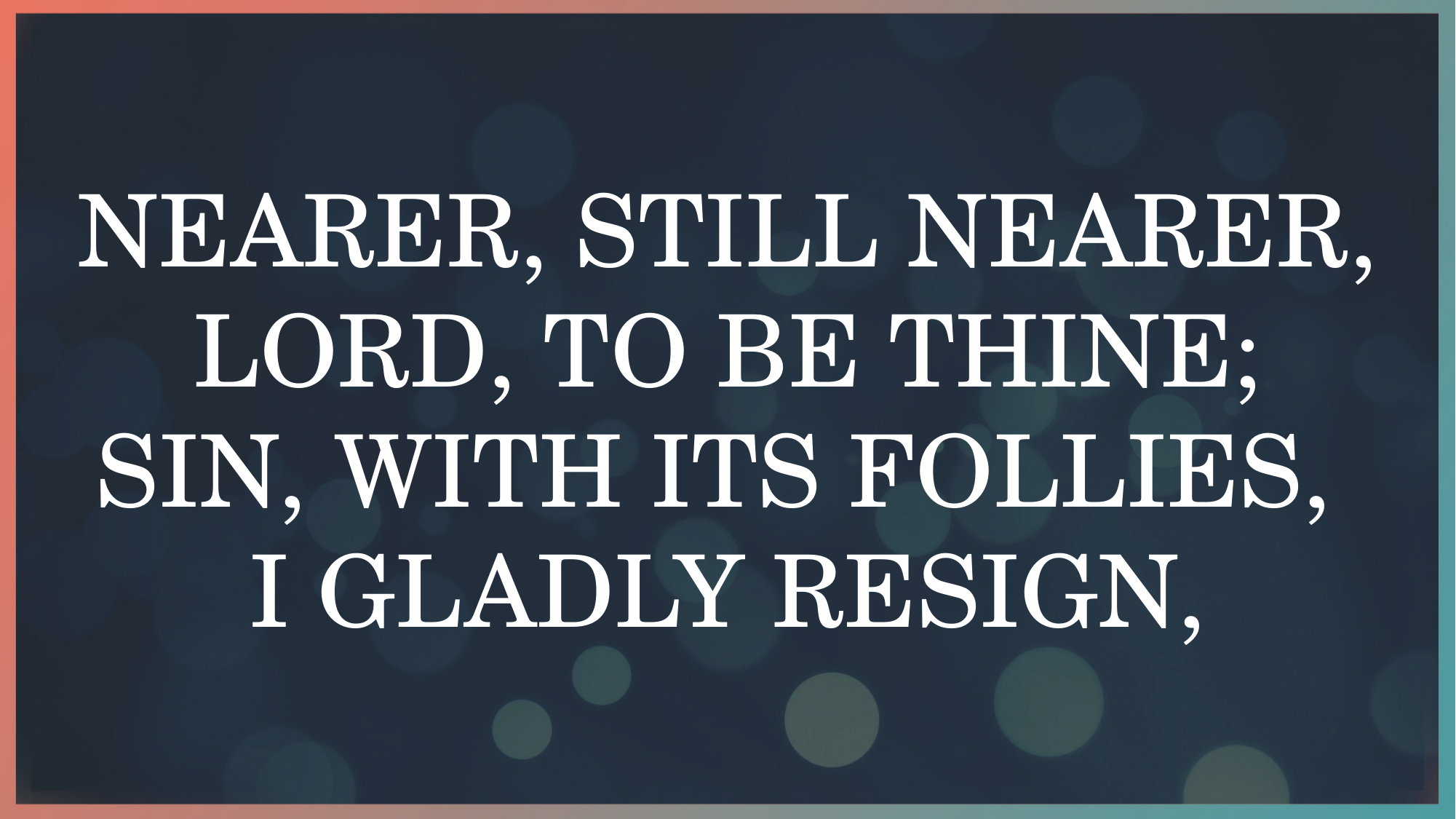

NEARER, STILL NEARER, LORD, TO BE THINE;
SIN, WITH ITS FOLLIES,
I GLADLY RESIGN,